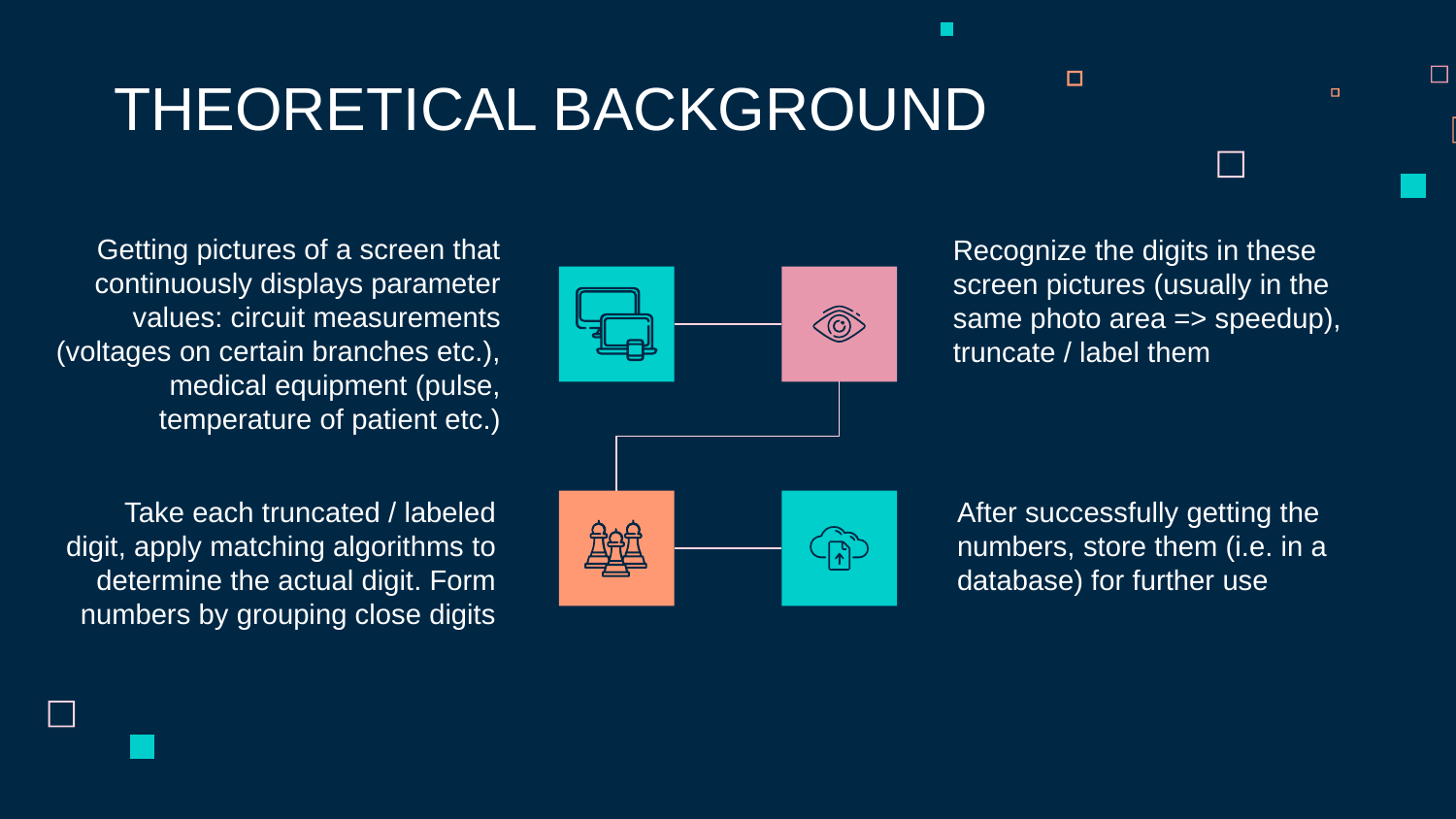

THEORETICAL BACKGROUND
Getting pictures of a screen that continuously displays parameter values: circuit measurements (voltages on certain branches etc.), medical equipment (pulse, temperature of patient etc.)
Recognize the digits in these screen pictures (usually in the same photo area => speedup), truncate / label them

Take each truncated / labeled digit, apply matching algorithms to determine the actual digit. Form numbers by grouping close digits
After successfully getting the numbers, store them (i.e. in a database) for further use